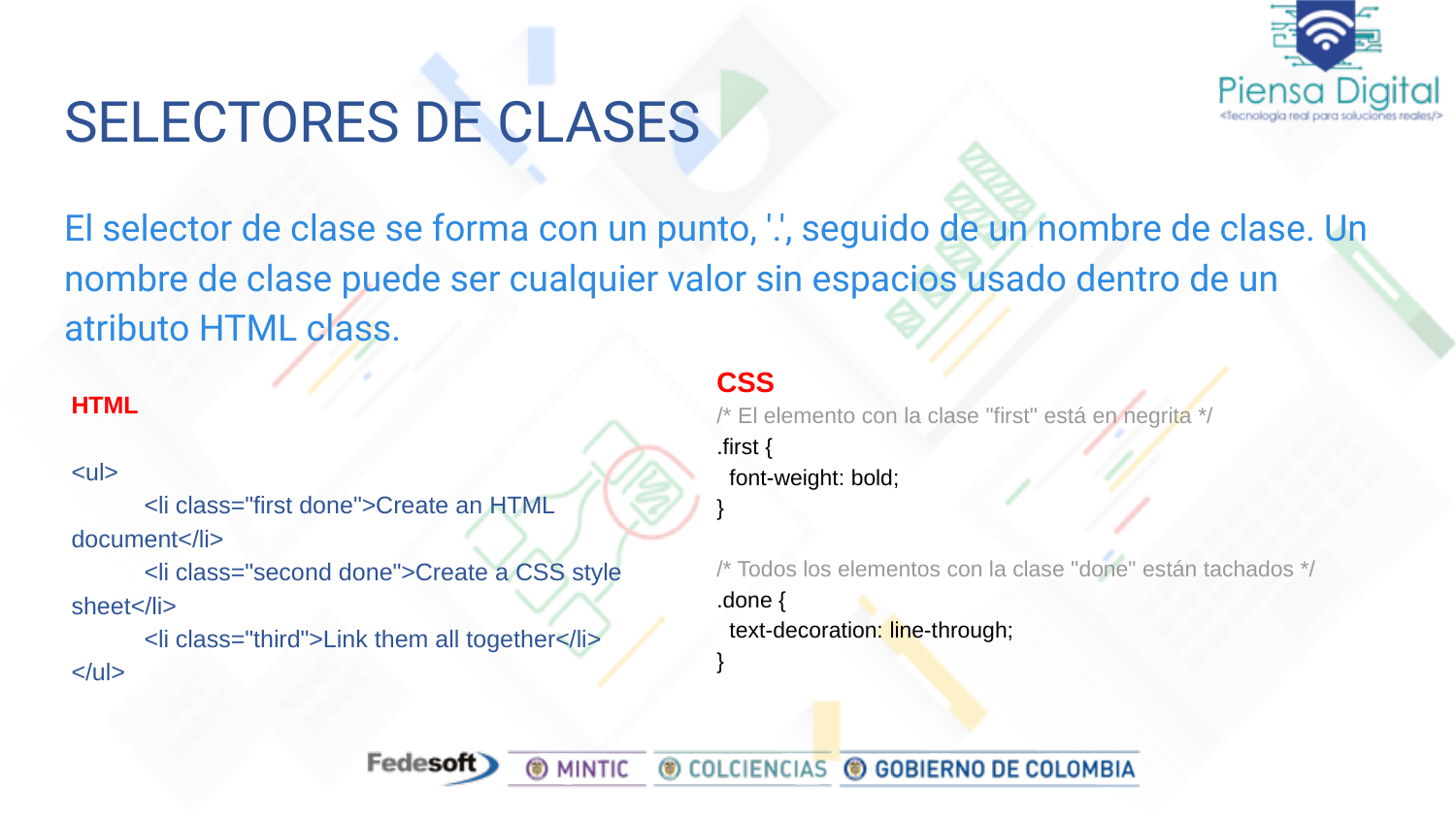

# SELECTORES DE CLASES
El selector de clase se forma con un punto, '.', seguido de un nombre de clase. Un nombre de clase puede ser cualquier valor sin espacios usado dentro de un atributo HTML class.

CSS
/* El elemento con la clase "first" está en negrita */
.first {
  font-weight: bold;
}

/* Todos los elementos con la clase "done" están tachados */
.done {
  text-decoration: line-through;
}
HTML

<ul>
<li class="first done">Create an HTML document</li>
<li class="second done">Create a CSS style sheet</li>
<li class="third">Link them all together</li>
</ul>